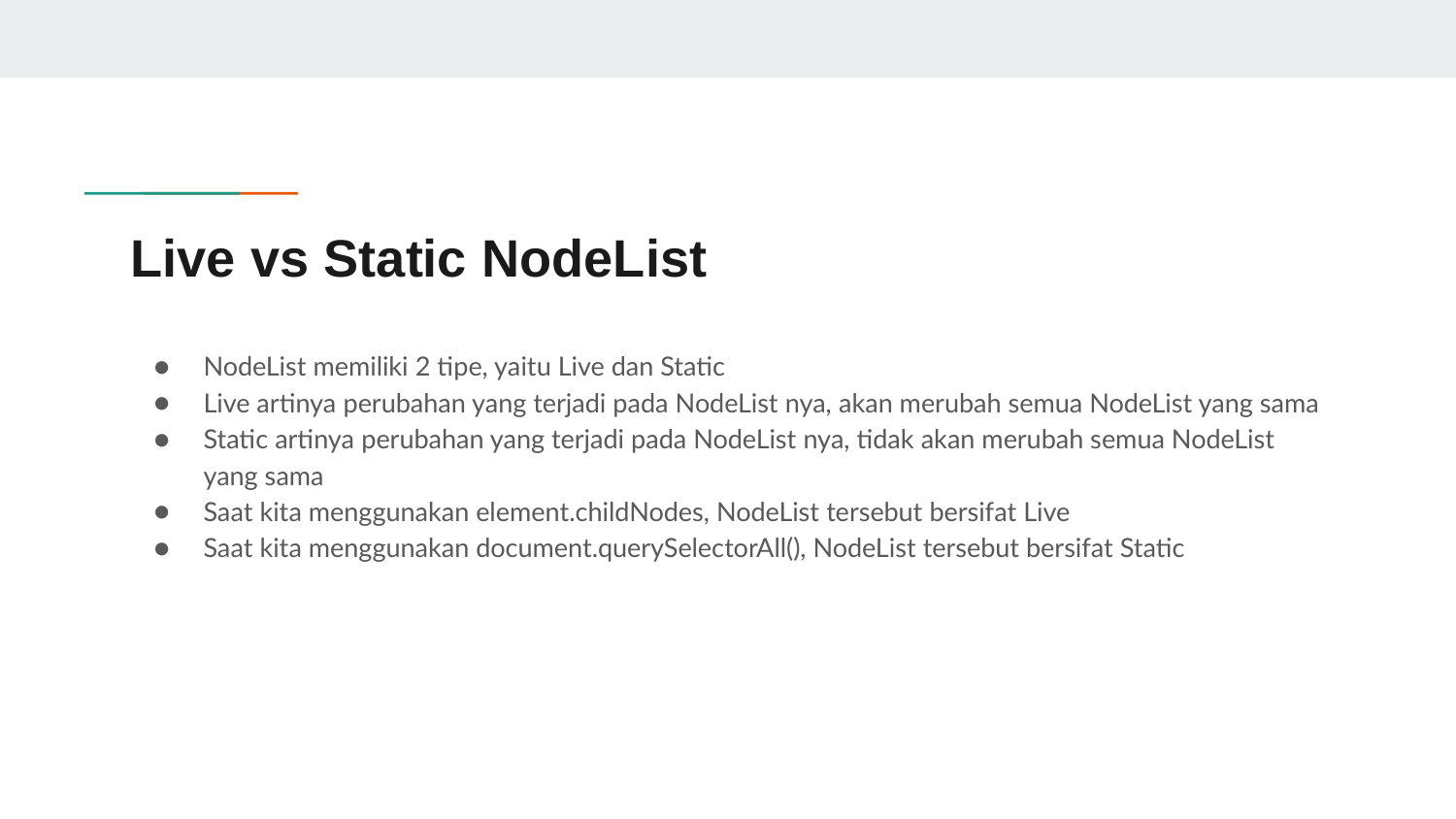

# Live vs Static NodeList
NodeList memiliki 2 tipe, yaitu Live dan Static
Live artinya perubahan yang terjadi pada NodeList nya, akan merubah semua NodeList yang sama
Static artinya perubahan yang terjadi pada NodeList nya, tidak akan merubah semua NodeList yang sama
Saat kita menggunakan element.childNodes, NodeList tersebut bersifat Live
Saat kita menggunakan document.querySelectorAll(), NodeList tersebut bersifat Static